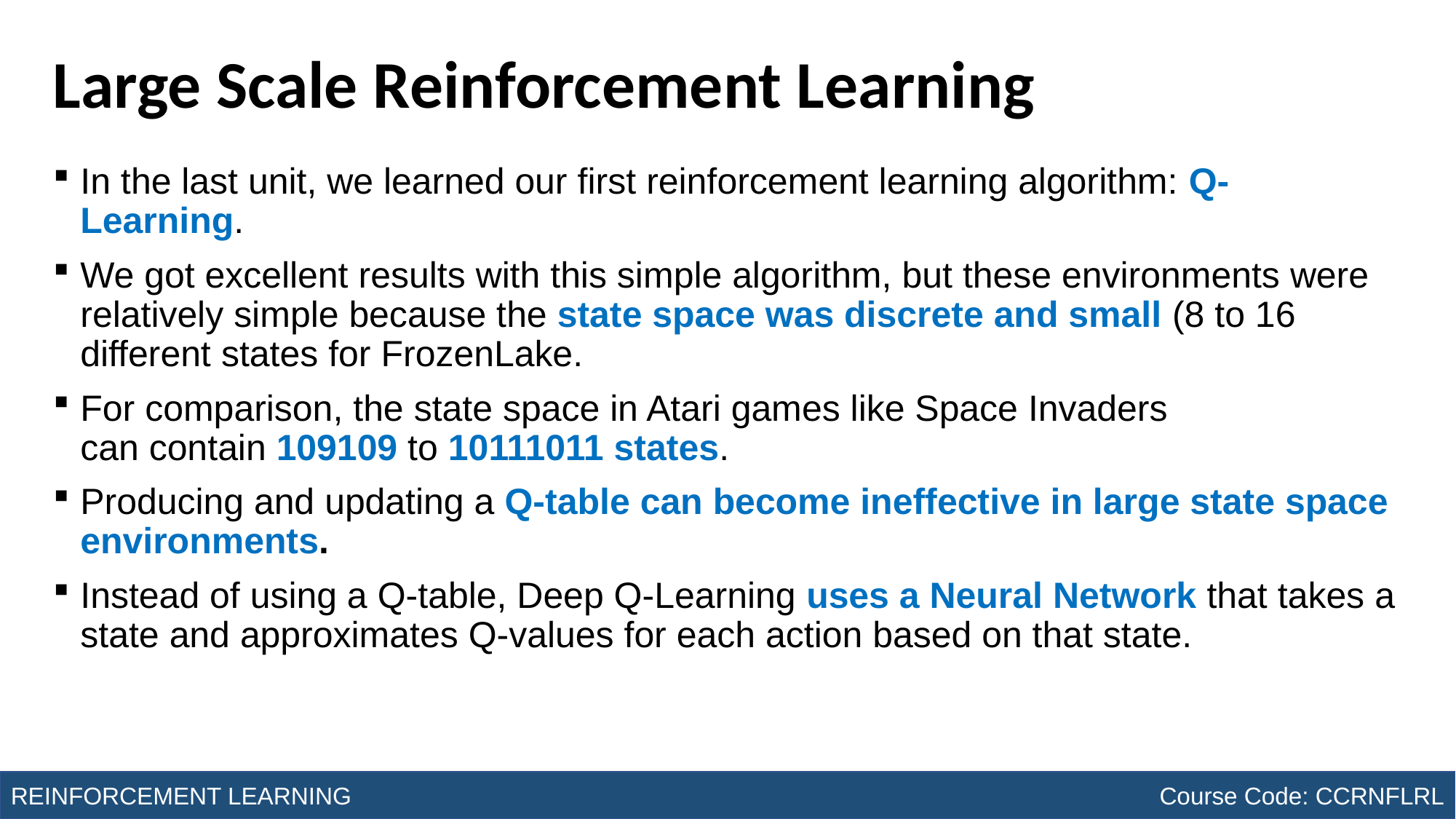

Course Code: CCINCOM/L
INTRODUCTION TO COMPUTING
# Large Scale Reinforcement Learning
In the last unit, we learned our first reinforcement learning algorithm: Q-Learning.
We got excellent results with this simple algorithm, but these environments were relatively simple because the state space was discrete and small (8 to 16 different states for FrozenLake.
For comparison, the state space in Atari games like Space Invaders can contain 109109 to 10111011 states.
Producing and updating a Q-table can become ineffective in large state space environments.
Instead of using a Q-table, Deep Q-Learning uses a Neural Network that takes a state and approximates Q-values for each action based on that state.

Joseph Marvin R. Imperial
REINFORCEMENT LEARNING
NU College of Computing and Information Technologies
Course Code: CCRNFLRL